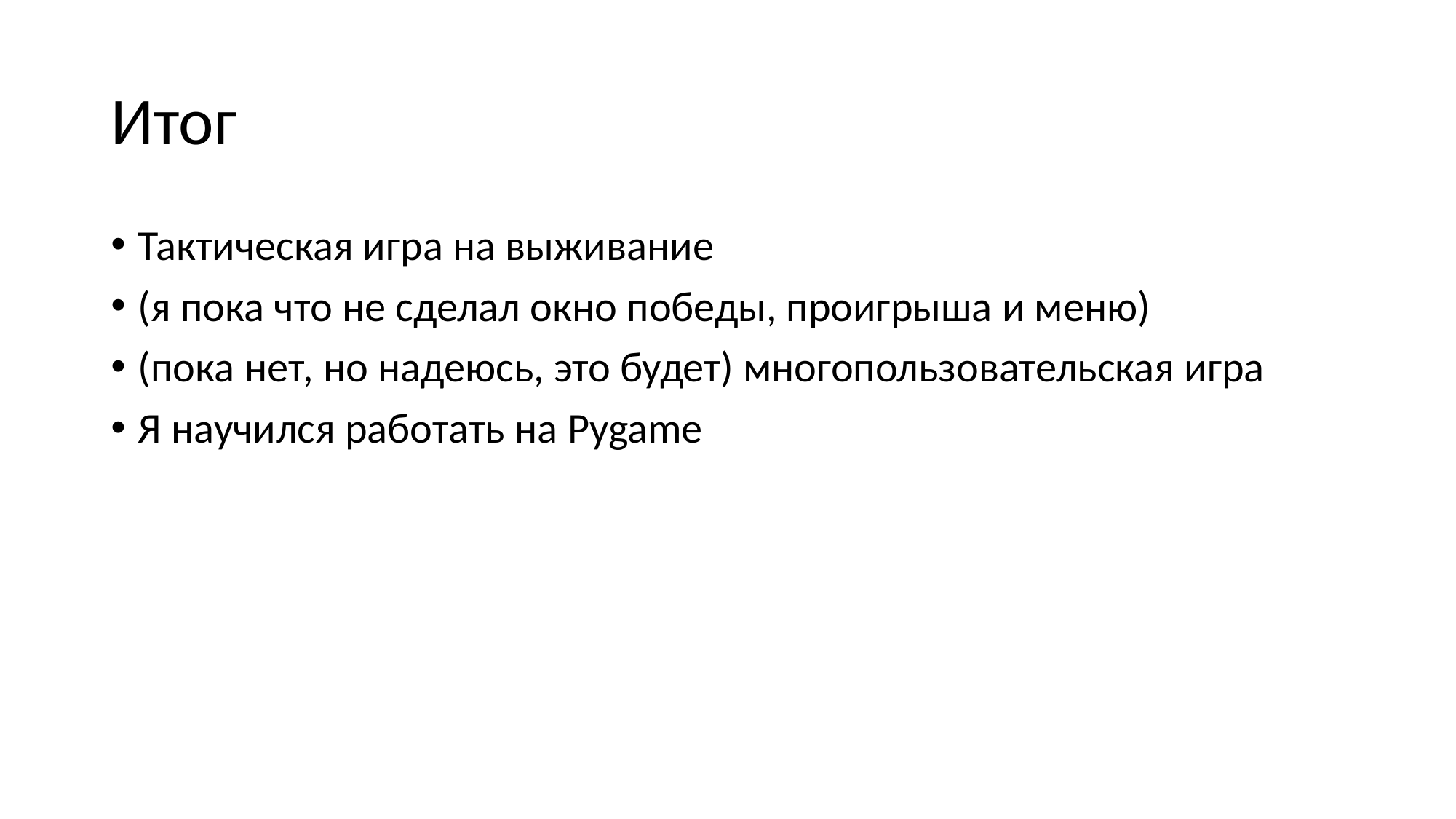

# Итог
Тактическая игра на выживание
(я пока что не сделал окно победы, проигрыша и меню)
(пока нет, но надеюсь, это будет) многопользовательская игра
Я научился работать на Pygame